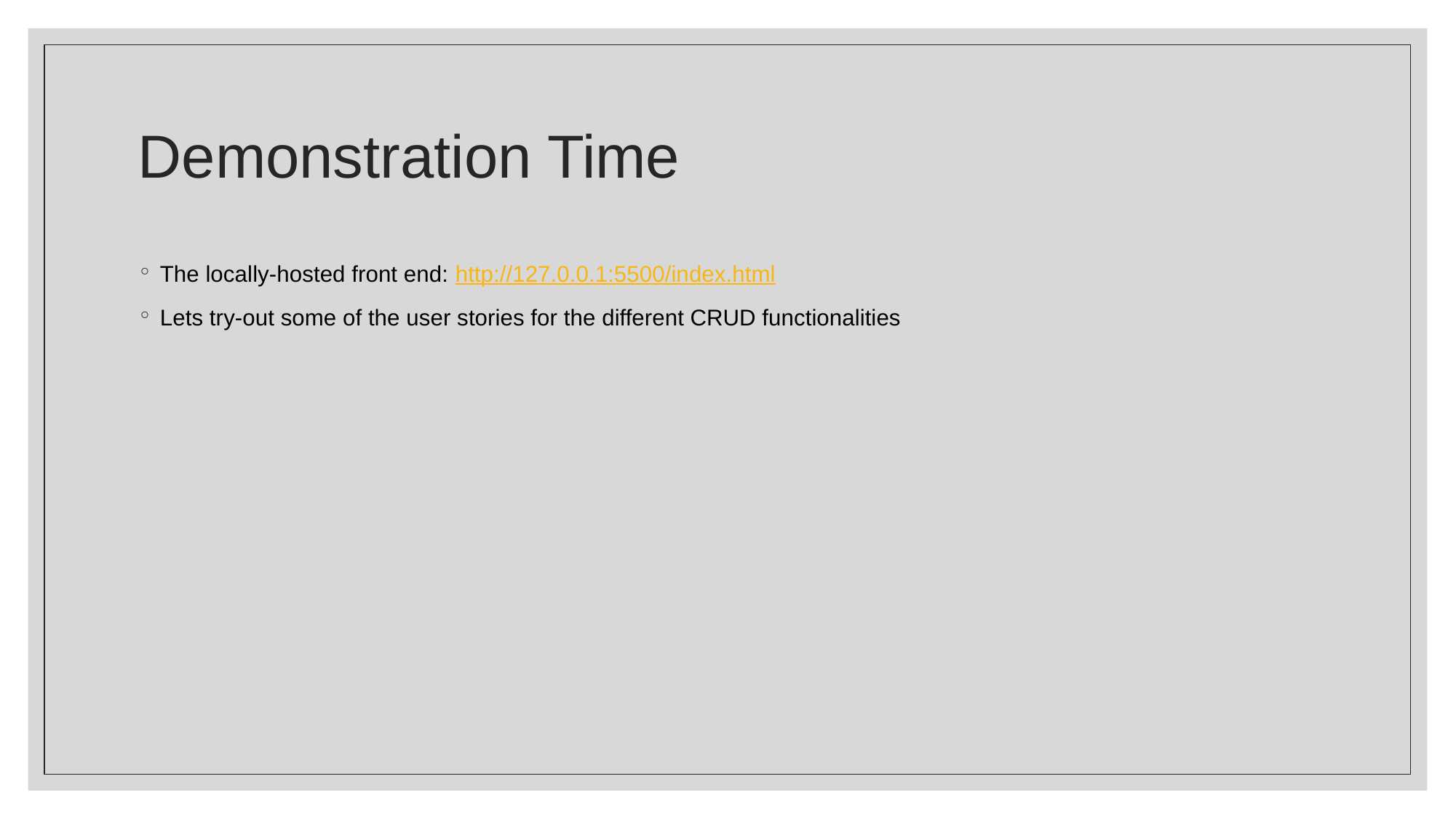

# Demonstration Time
The locally-hosted front end: http://127.0.0.1:5500/index.html
Lets try-out some of the user stories for the different CRUD functionalities